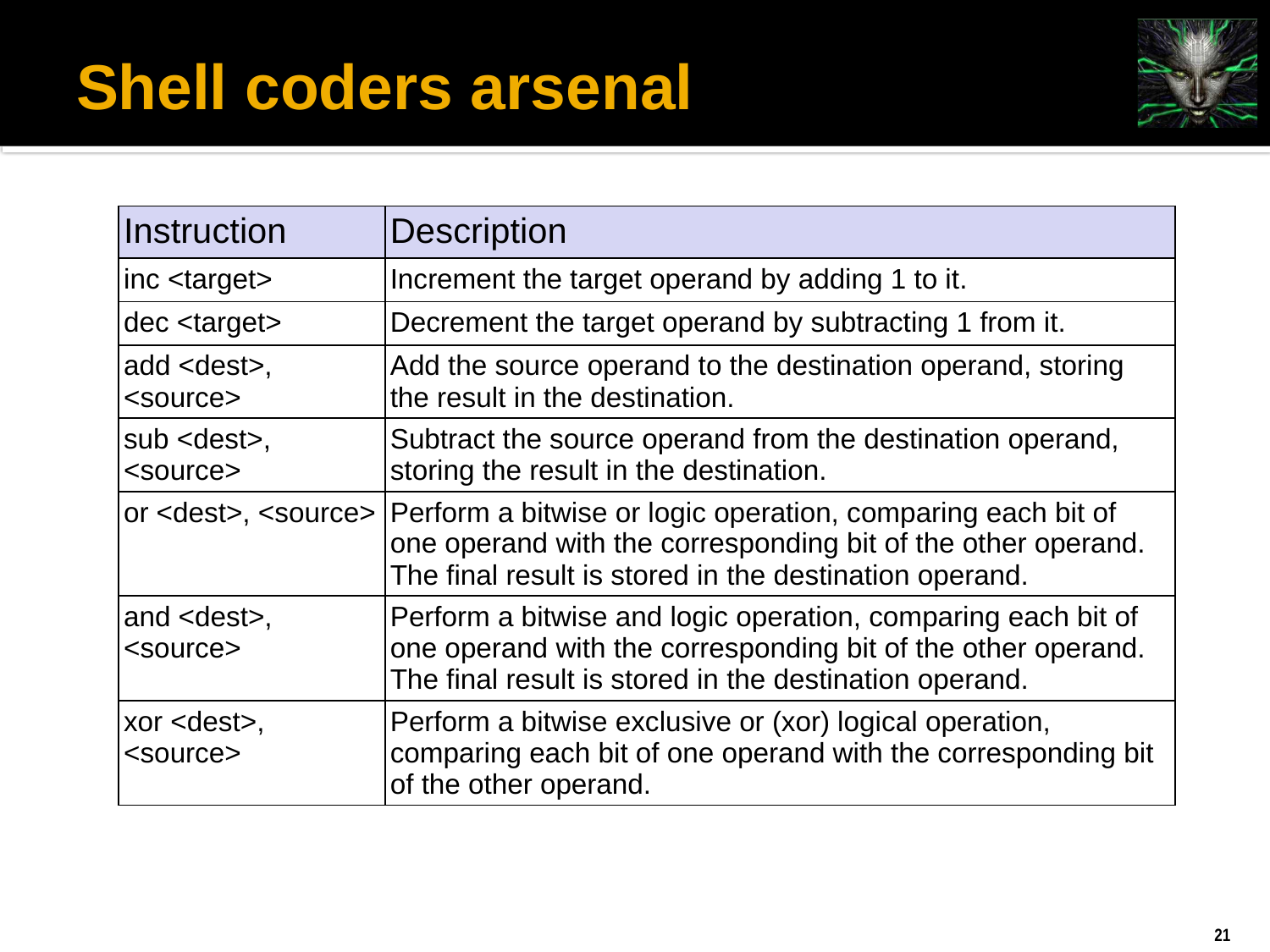

# Shell coders arsenal
| Instruction | Description |
| --- | --- |
| inc <target> | Increment the target operand by adding 1 to it. |
| dec <target> | Decrement the target operand by subtracting 1 from it. |
| add <dest>, <source> | Add the source operand to the destination operand, storing the result in the destination. |
| sub <dest>, <source> | Subtract the source operand from the destination operand, storing the result in the destination. |
| or <dest>, <source> | Perform a bitwise or logic operation, comparing each bit of one operand with the corresponding bit of the other operand. The final result is stored in the destination operand. |
| and <dest>, <source> | Perform a bitwise and logic operation, comparing each bit of one operand with the corresponding bit of the other operand. The final result is stored in the destination operand. |
| xor <dest>, <source> | Perform a bitwise exclusive or (xor) logical operation, comparing each bit of one operand with the corresponding bit of the other operand. |